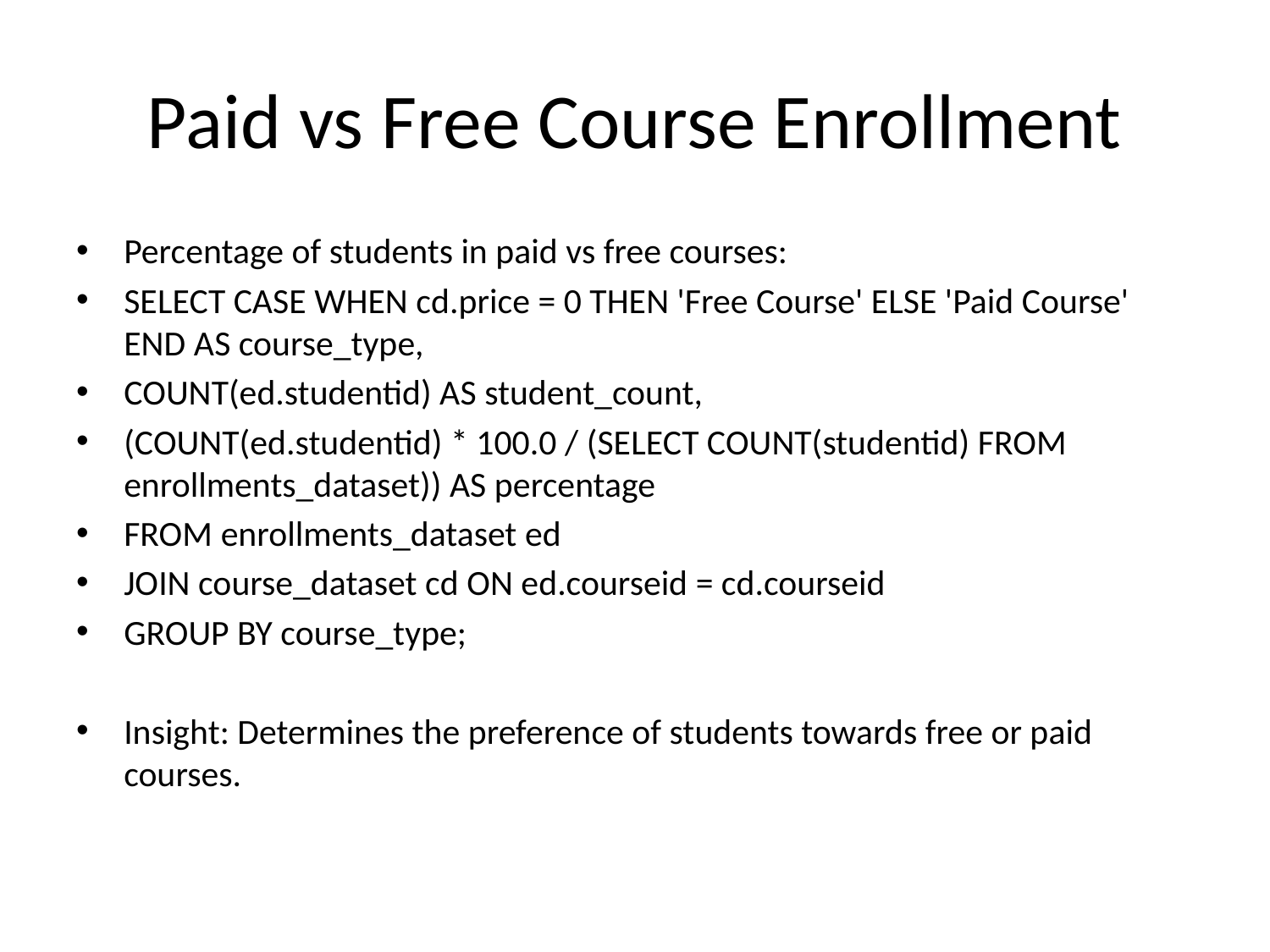

# Paid vs Free Course Enrollment
Percentage of students in paid vs free courses:
SELECT CASE WHEN cd.price = 0 THEN 'Free Course' ELSE 'Paid Course' END AS course_type,
COUNT(ed.studentid) AS student_count,
(COUNT(ed.studentid) * 100.0 / (SELECT COUNT(studentid) FROM enrollments_dataset)) AS percentage
FROM enrollments_dataset ed
JOIN course_dataset cd ON ed.courseid = cd.courseid
GROUP BY course_type;

Insight: Determines the preference of students towards free or paid courses.